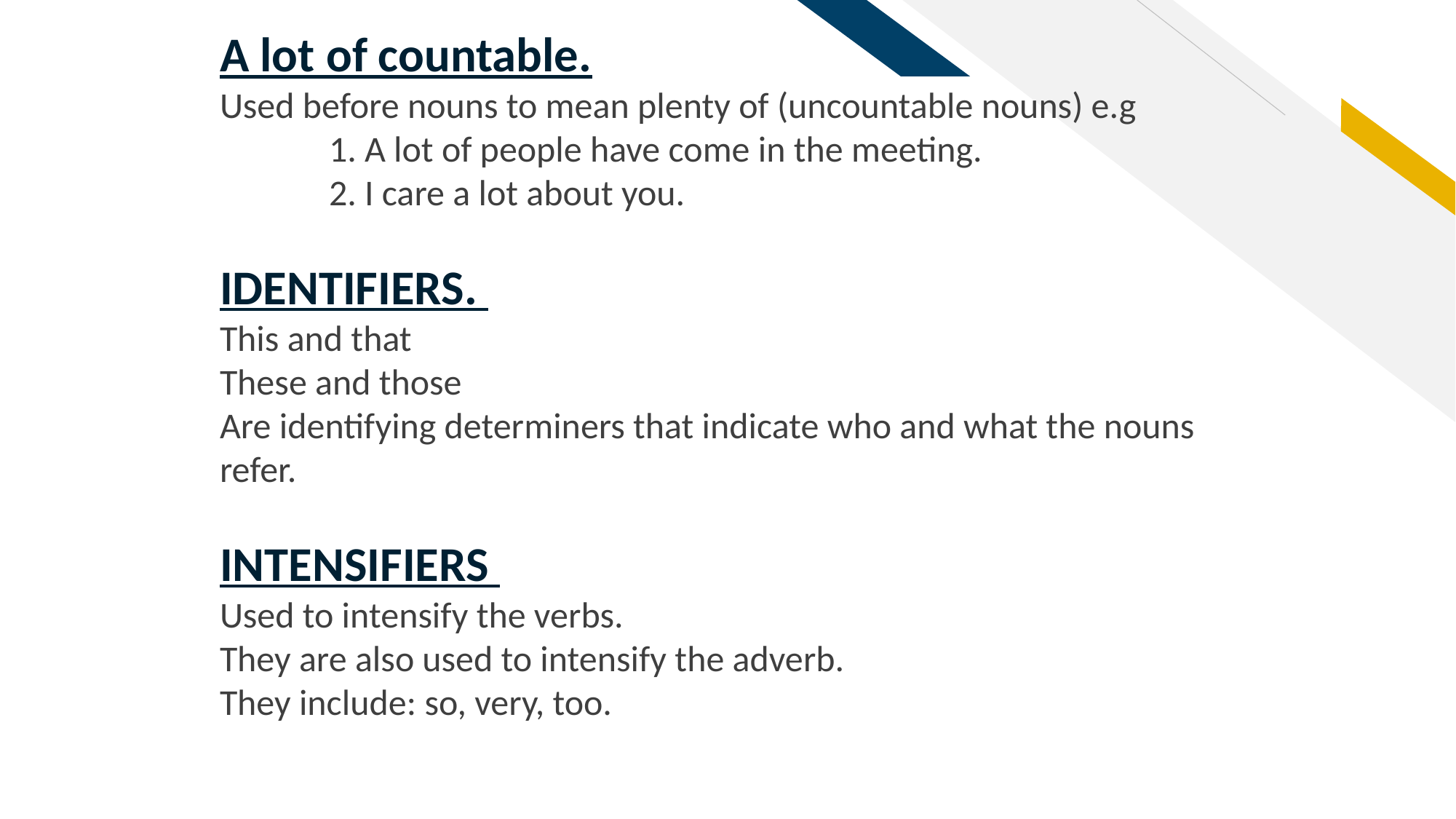

A lot of countable.
Used before nouns to mean plenty of (uncountable nouns) e.g
	1. A lot of people have come in the meeting.
	2. I care a lot about you.

IDENTIFIERS.
This and that
These and those
Are identifying determiners that indicate who and what the nouns refer.

INTENSIFIERS
Used to intensify the verbs.
They are also used to intensify the adverb.
They include: so, very, too.